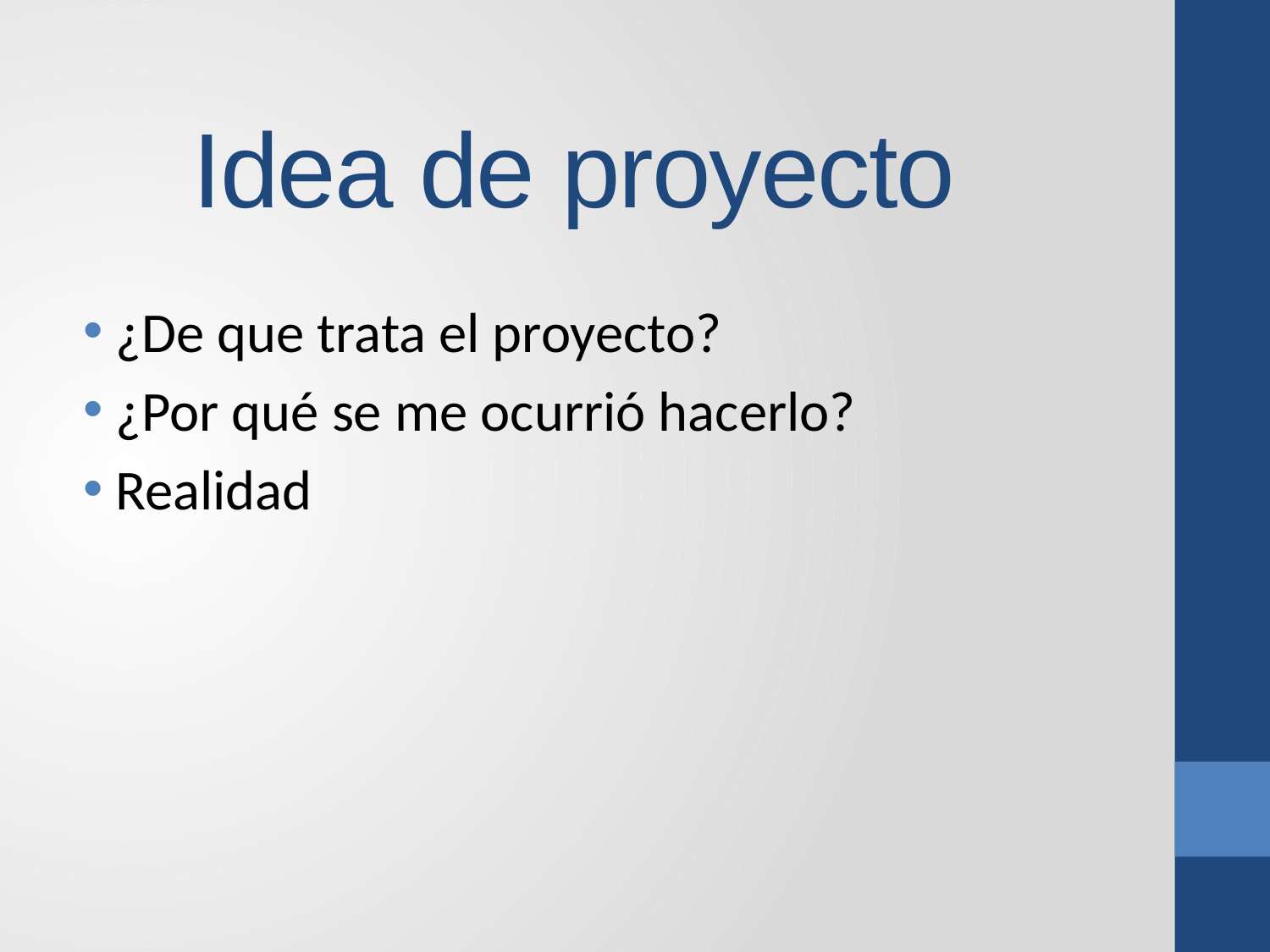

# Idea de proyecto
¿De que trata el proyecto?
¿Por qué se me ocurrió hacerlo?
Realidad